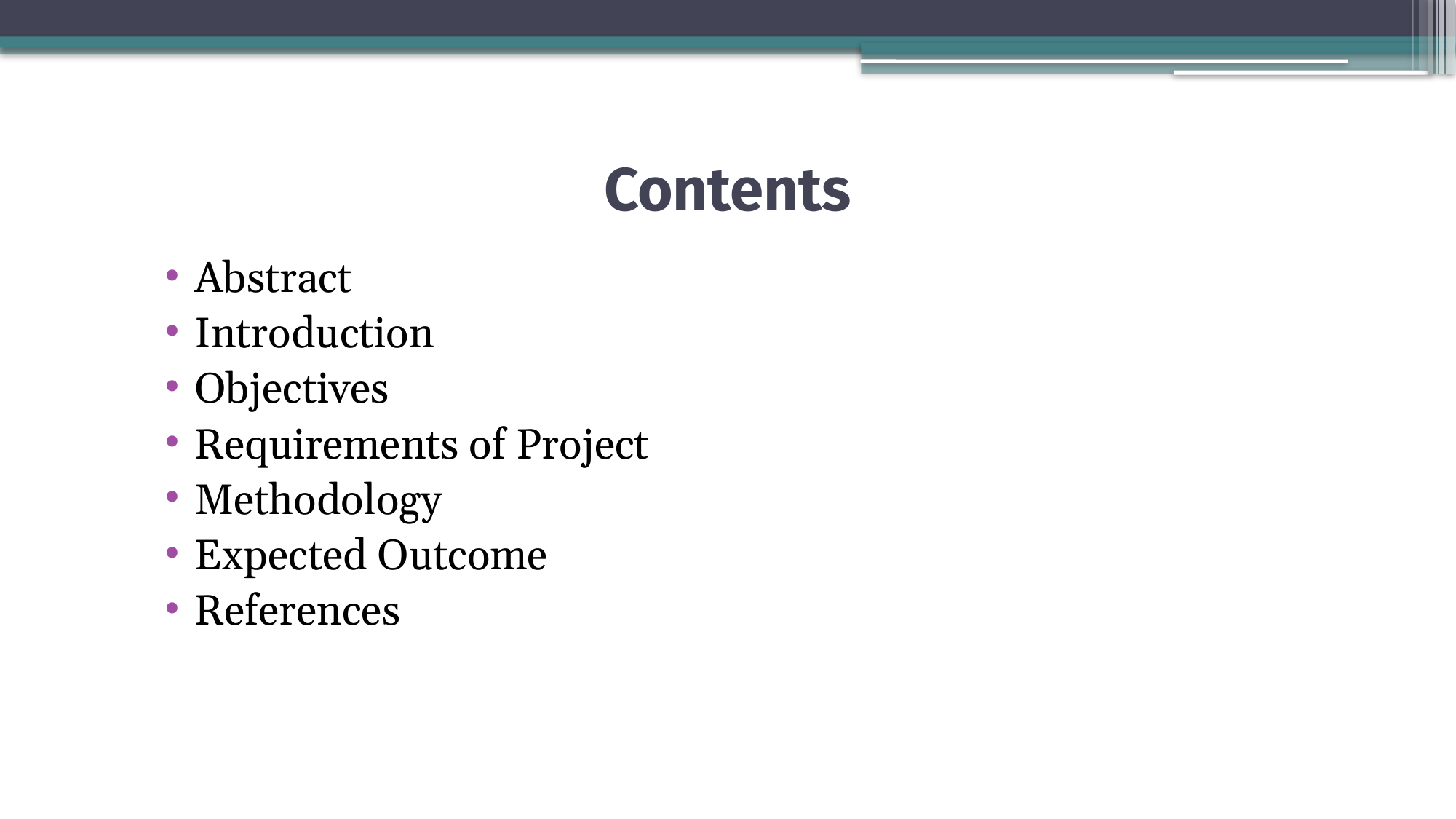

# Contents
Abstract
Introduction
Objectives
Requirements of Project
Methodology
Expected Outcome
References